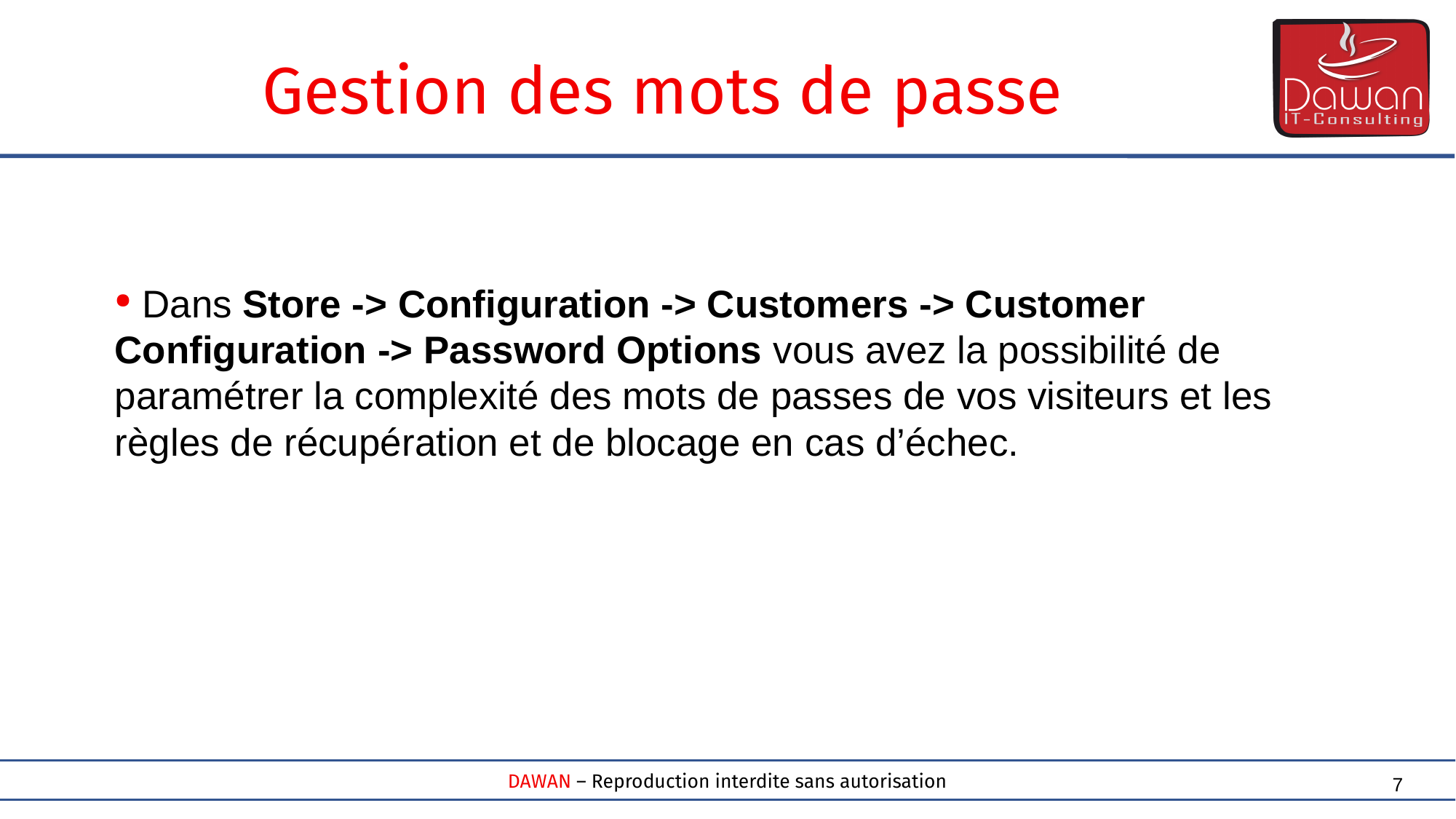

Gestion des mots de passe
 Dans Store -> Configuration -> Customers -> Customer Configuration -> Password Options vous avez la possibilité de paramétrer la complexité des mots de passes de vos visiteurs et les règles de récupération et de blocage en cas d’échec.
7